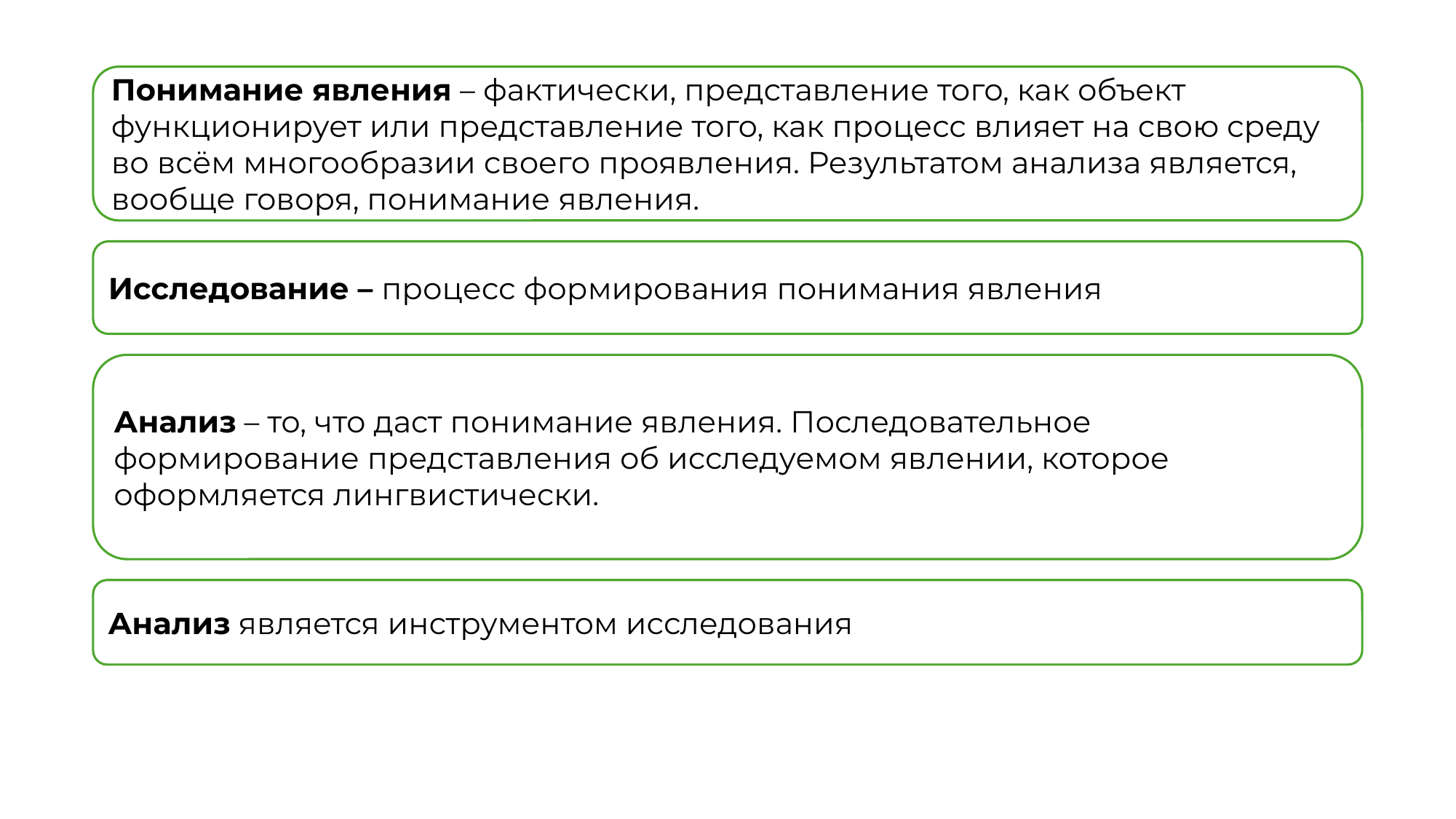

Понимание явления – фактически, представление того, как объект функционирует или представление того, как процесс влияет на свою среду во всём многообразии своего проявления. Результатом анализа является, вообще говоря, понимание явления.
Исследование – процесс формирования понимания явления
Анализ – то, что даст понимание явления. Последовательное формирование представления об исследуемом явлении, которое оформляется лингвистически.
Анализ является инструментом исследования